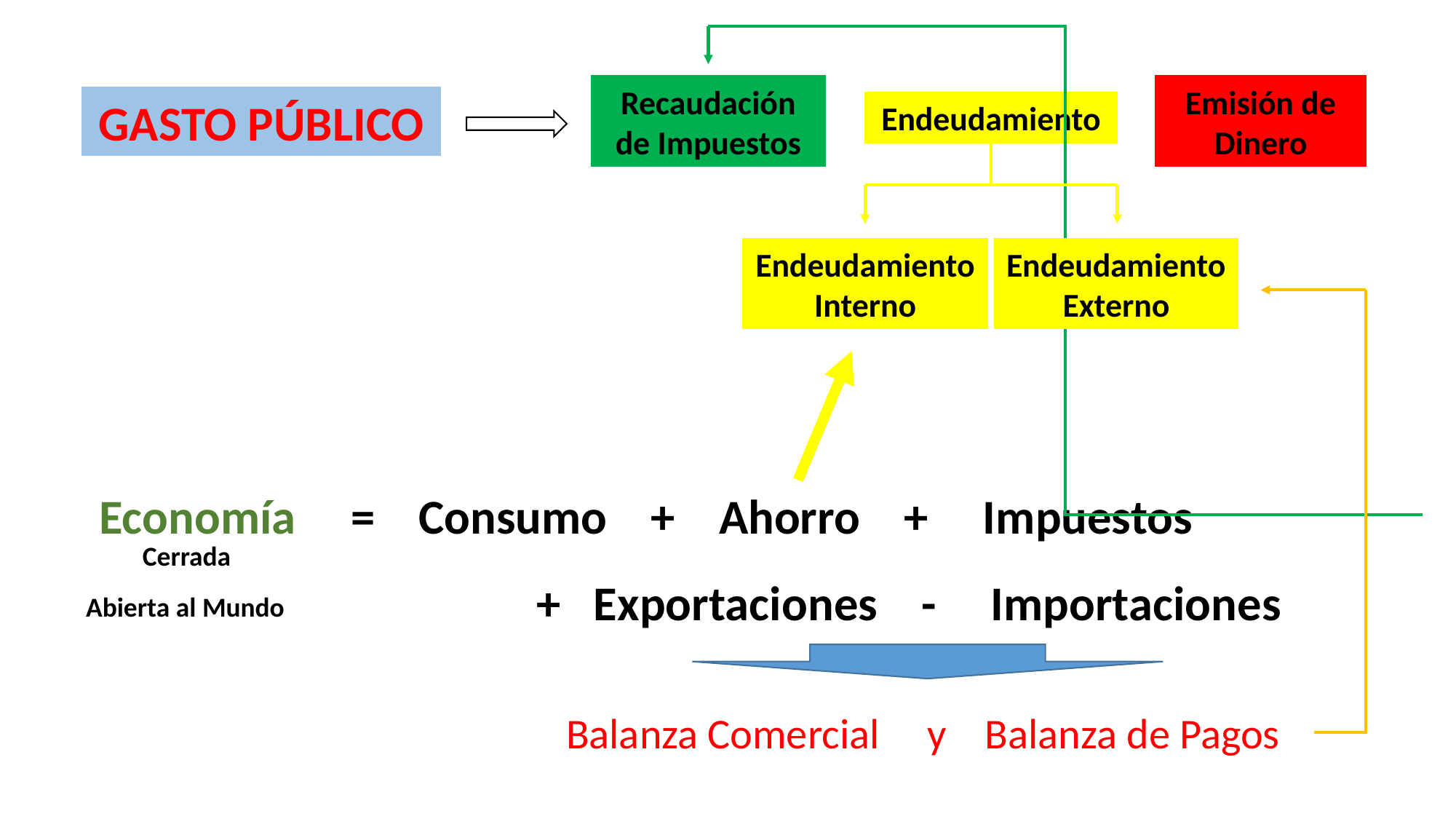

Emisión de Dinero
Recaudación de Impuestos
GASTO PÚBLICO
Endeudamiento

Endeudamiento
Externo
Endeudamiento
Interno
Economía     =    Consumo    +    Ahorro    +     Impuestos
Cerrada
+   Exportaciones    -     Importaciones
Abierta al Mundo

Balanza Comercial     y    Balanza de Pagos